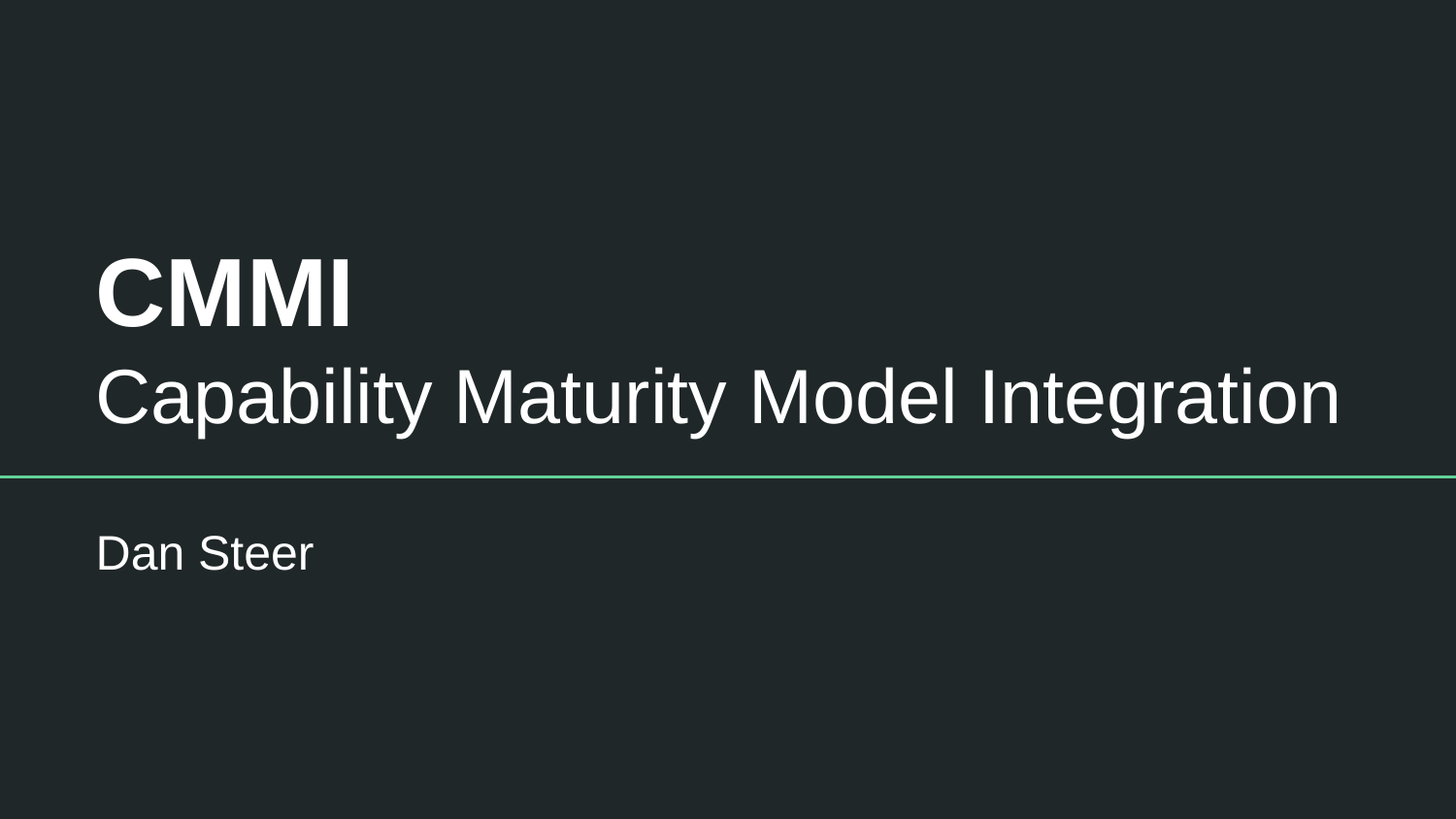

# CMMI
Capability Maturity Model Integration
Dan Steer